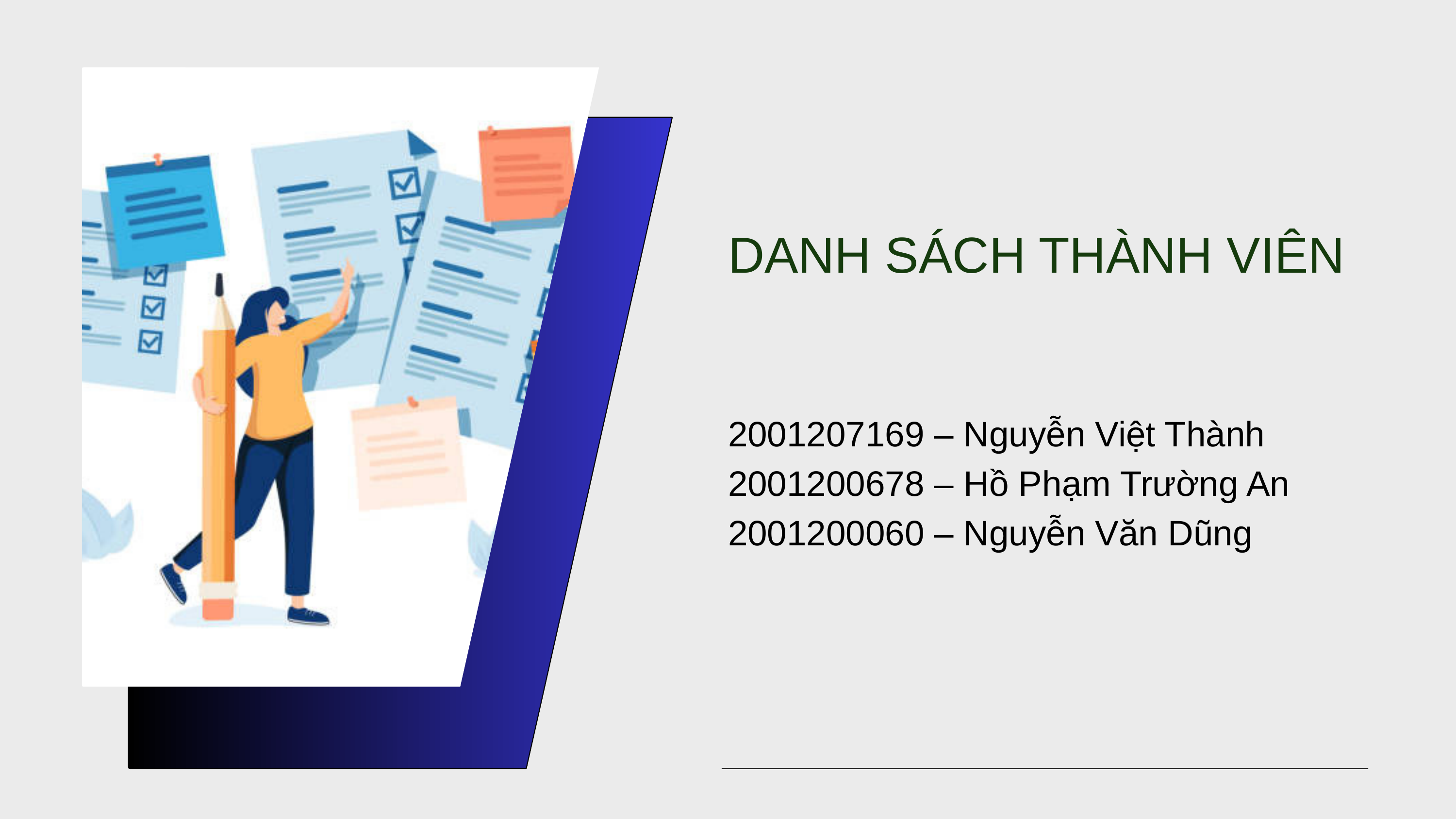

DANH SÁCH THÀNH VIÊN
2001207169 – Nguyễn Việt Thành
2001200678 – Hồ Phạm Trường An
2001200060 – Nguyễn Văn Dũng